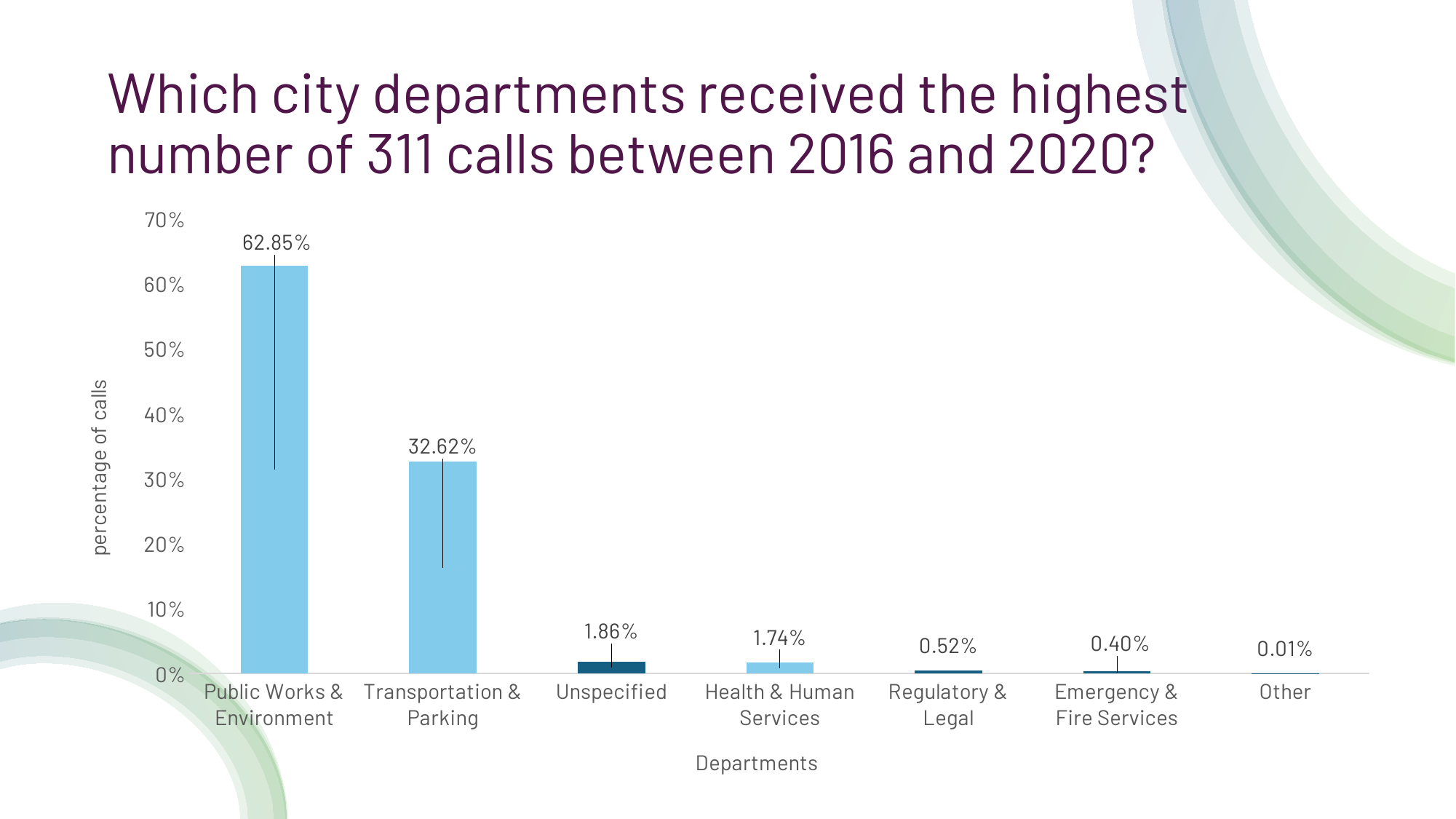

# Which city departments received the highest number of 311 calls between 2016 and 2020?

### Chart

| Category | Total |
|---|---|
| Public Works & Environment | 0.628453002780593 |
| Transportation & Parking | 0.3262425323897219 |
| Unspecified | 0.018647009057861166 |
| Health & Human Services | 0.017410468080928828 |
| Regulatory & Legal | 0.005195926416788661 |
| Emergency & Fire Services | 0.003999809429761874 |
| Other | 5.125184434453944e-05 |